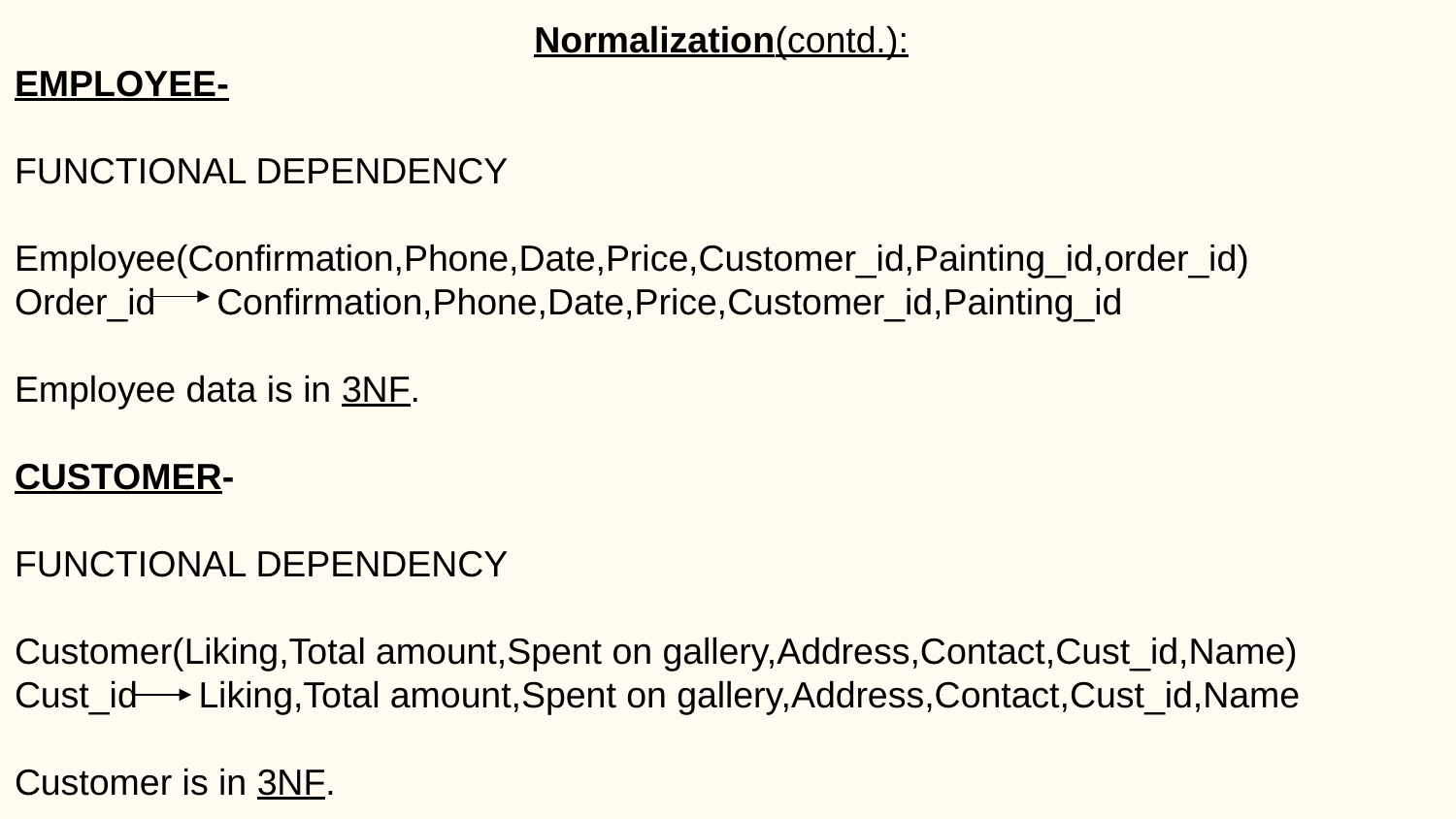

Normalization(contd.):
EMPLOYEE-

FUNCTIONAL DEPENDENCY

Employee(Confirmation,Phone,Date,Price,Customer_id,Painting_id,order_id)
Order_id      Confirmation,Phone,Date,Price,Customer_id,Painting_id

Employee data is in 3NF.

CUSTOMER-

FUNCTIONAL DEPENDENCY

Customer(Liking,Total amount,Spent on gallery,Address,Contact,Cust_id,Name)
Cust_id      Liking,Total amount,Spent on gallery,Address,Contact,Cust_id,Name

Customer is in 3NF.